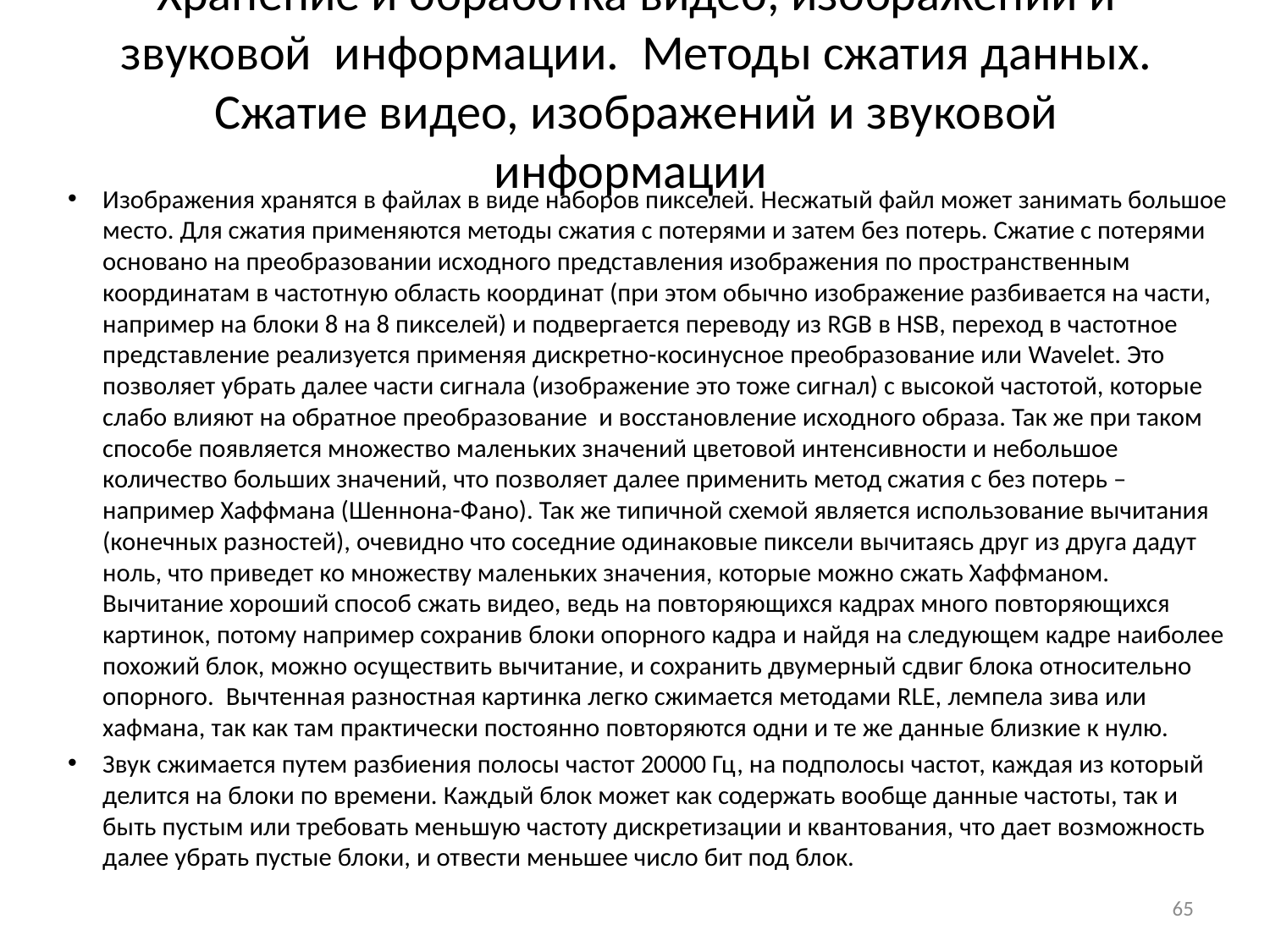

# Хранение и обработка видео, изображений и звуковой  информации.  Методы сжатия данных. Сжатие видео, изображений и звуковой информации
Изображения хранятся в файлах в виде наборов пикселей. Несжатый файл может занимать большое место. Для сжатия применяются методы сжатия с потерями и затем без потерь. Сжатие с потерями основано на преобразовании исходного представления изображения по пространственным координатам в частотную область координат (при этом обычно изображение разбивается на части, например на блоки 8 на 8 пикселей) и подвергается переводу из RGB в HSB, переход в частотное представление реализуется применяя дискретно-косинусное преобразование или Wavelet. Это позволяет убрать далее части сигнала (изображение это тоже сигнал) с высокой частотой, которые слабо влияют на обратное преобразование  и восстановление исходного образа. Так же при таком способе появляется множество маленьких значений цветовой интенсивности и небольшое количество больших значений, что позволяет далее применить метод сжатия с без потерь – например Хаффмана (Шеннона-Фано). Так же типичной схемой является использование вычитания (конечных разностей), очевидно что соседние одинаковые пиксели вычитаясь друг из друга дадут ноль, что приведет ко множеству маленьких значения, которые можно сжать Хаффманом. Вычитание хороший способ сжать видео, ведь на повторяющихся кадрах много повторяющихся картинок, потому например сохранив блоки опорного кадра и найдя на следующем кадре наиболее похожий блок, можно осуществить вычитание, и сохранить двумерный сдвиг блока относительно опорного.  Вычтенная разностная картинка легко сжимается методами RLE, лемпела зива или хафмана, так как там практически постоянно повторяются одни и те же данные близкие к нулю.
Звук сжимается путем разбиения полосы частот 20000 Гц, на подполосы частот, каждая из который делится на блоки по времени. Каждый блок может как содержать вообще данные частоты, так и быть пустым или требовать меньшую частоту дискретизации и квантования, что дает возможность далее убрать пустые блоки, и отвести меньшее число бит под блок.
65